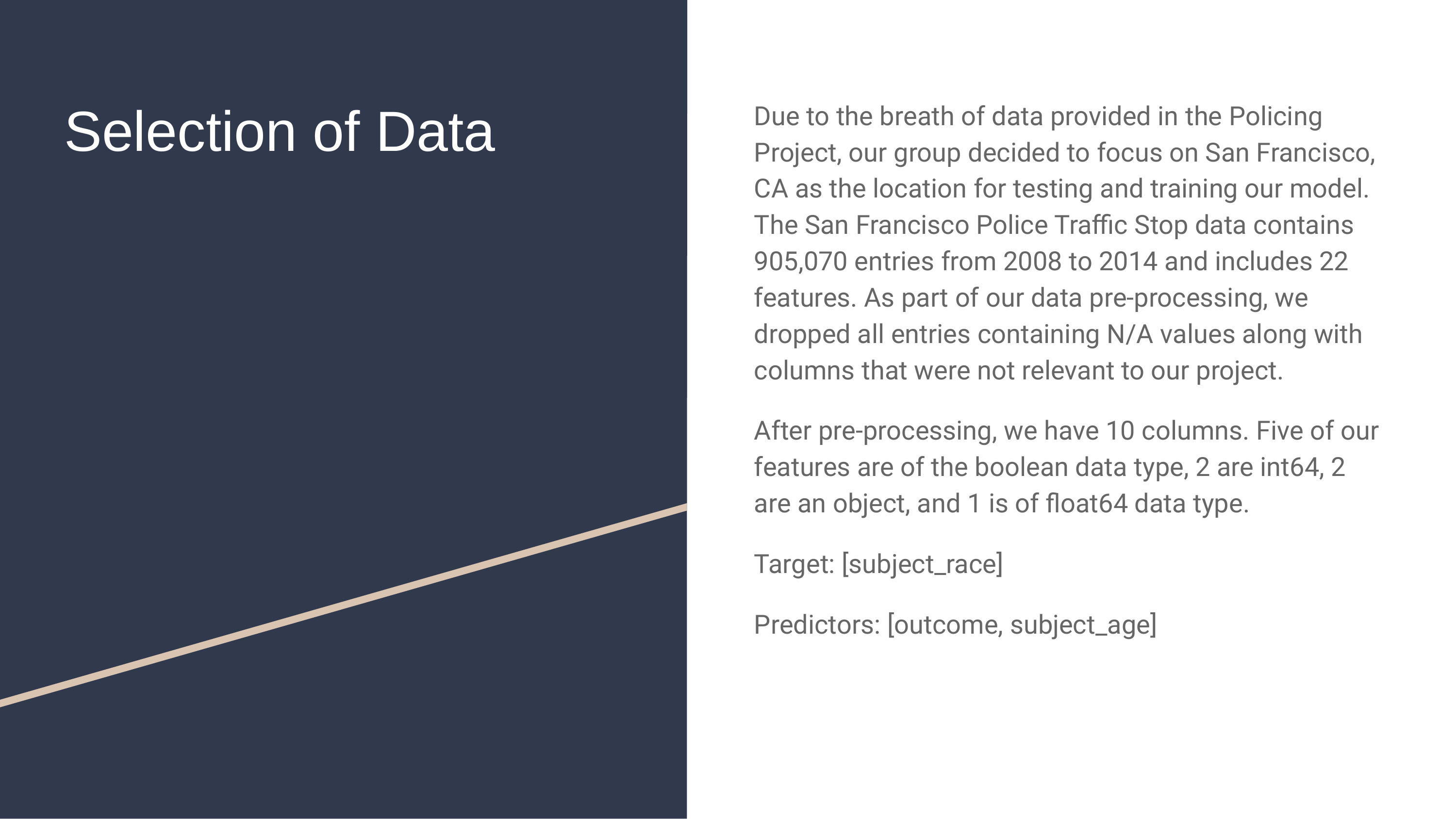

# Selection of Data

Due to the breath of data provided in the Policing Project, our group decided to focus on San Francisco, CA as the location for testing and training our model. The San Francisco Police Traffic Stop data contains 905,070 entries from 2008 to 2014 and includes 22 features. As part of our data pre-processing, we dropped all entries containing N/A values along with columns that were not relevant to our project.
After pre-processing, we have 10 columns. Five of our features are of the boolean data type, 2 are int64, 2 are an object, and 1 is of float64 data type.
Target: [subject_race]
Predictors: [outcome, subject_age]